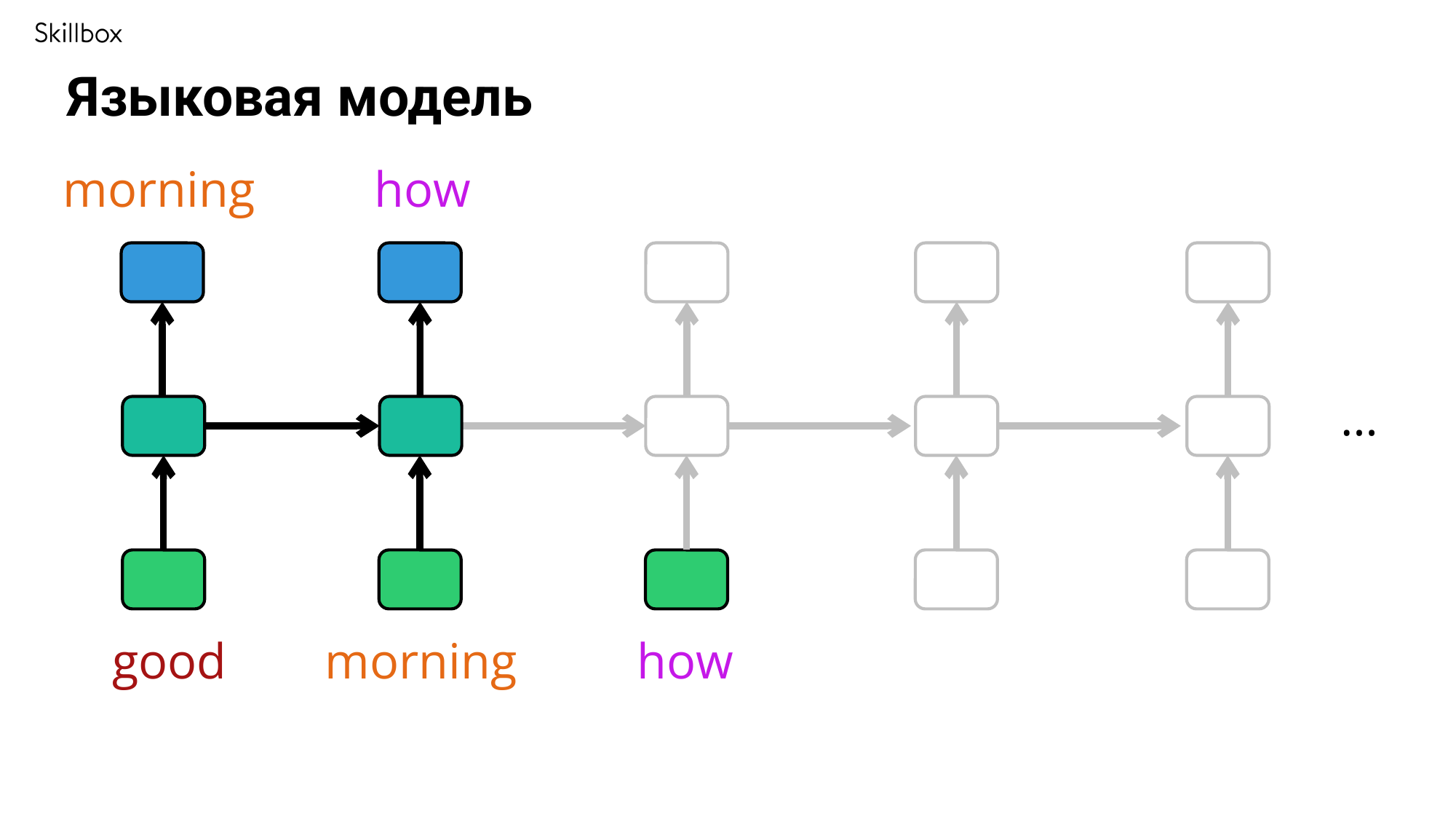

Языковая модель
morning
how

…

good
morning
how